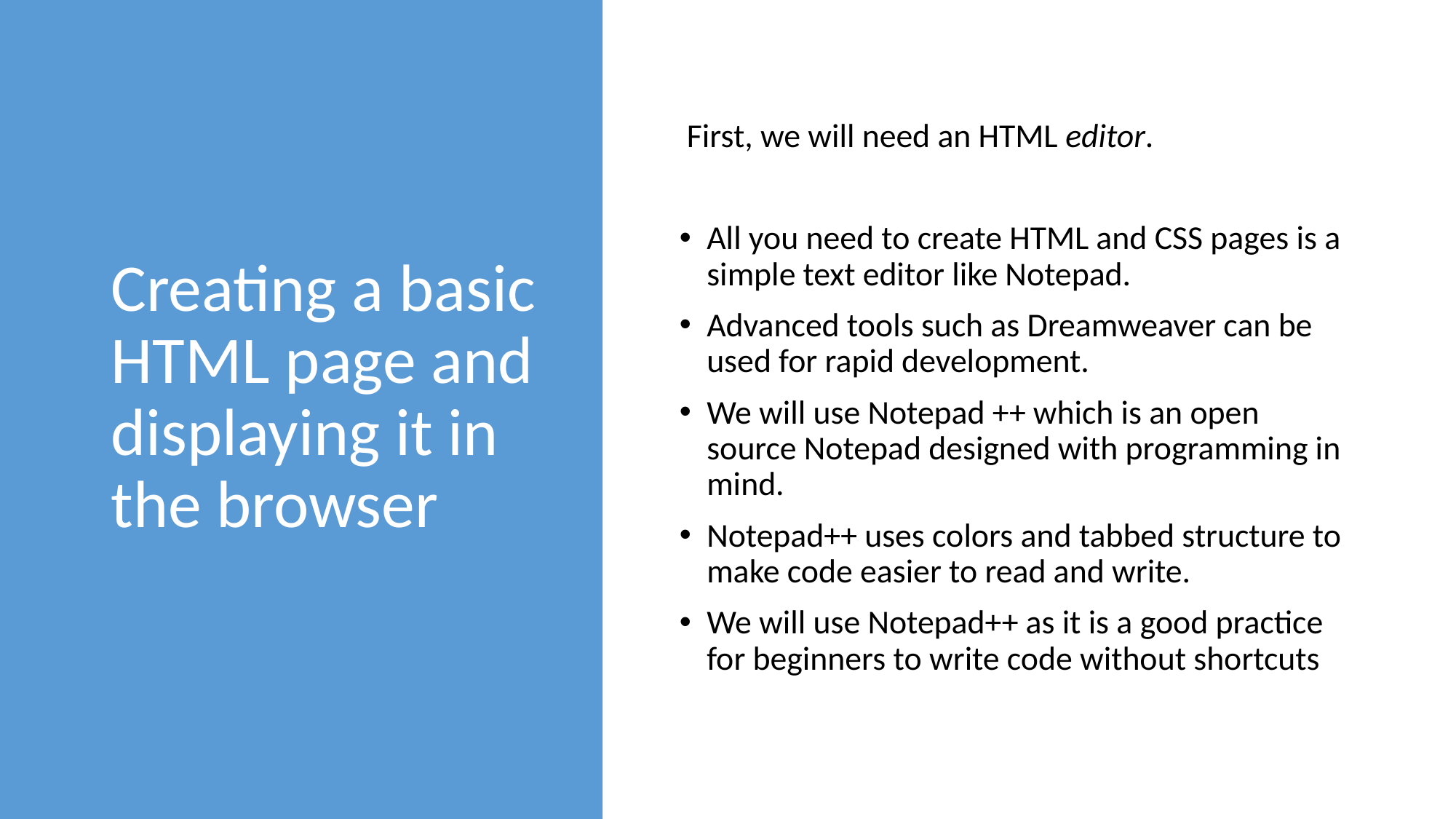

# Creating a basic HTML page and displaying it in the browser
 First, we will need an HTML editor.

All you need to create HTML and CSS pages is a simple text editor like Notepad.
Advanced tools such as Dreamweaver can be used for rapid development.
We will use Notepad ++ which is an open source Notepad designed with programming in mind.
Notepad++ uses colors and tabbed structure to make code easier to read and write.
We will use Notepad++ as it is a good practice for beginners to write code without shortcuts